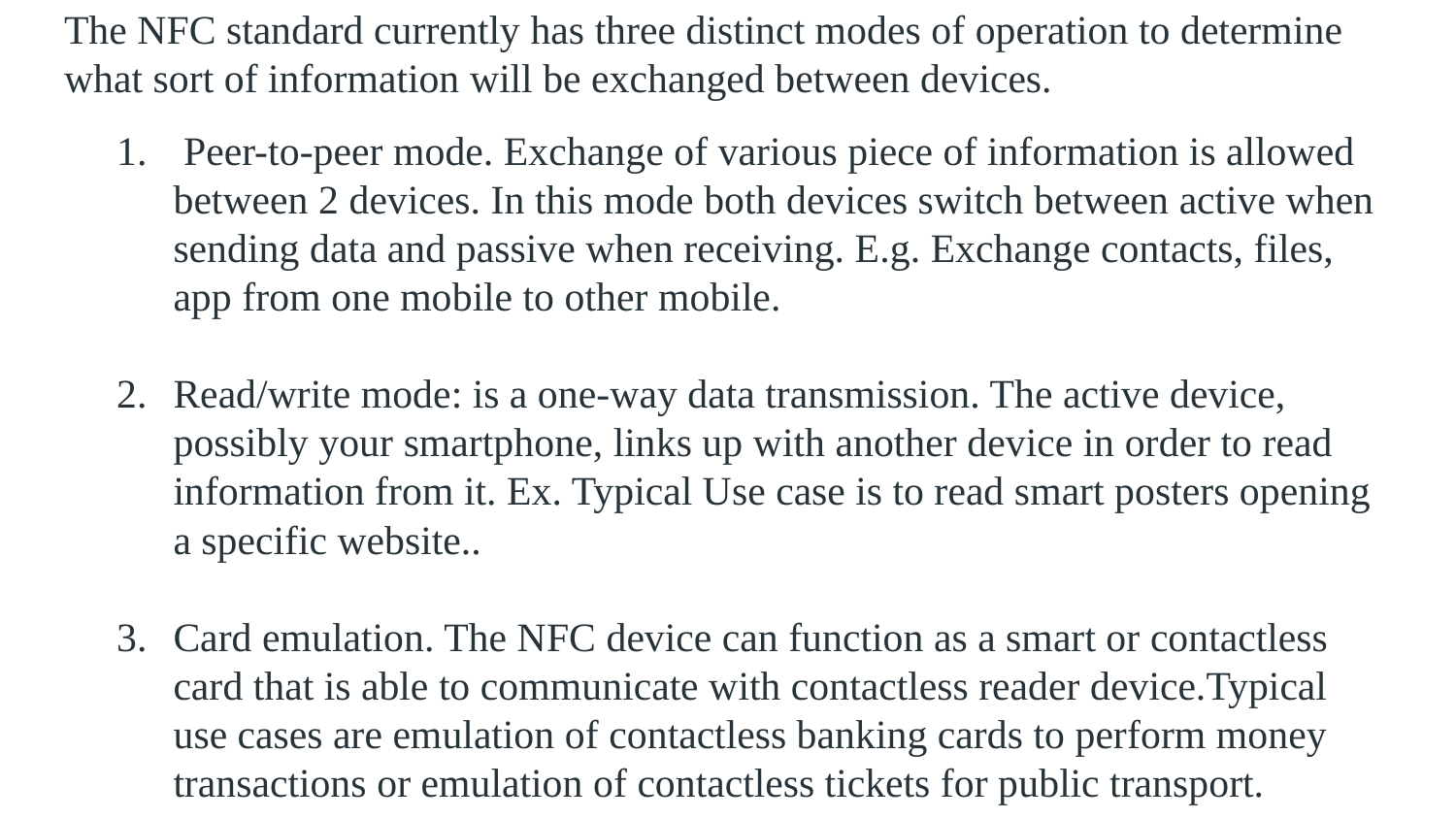

The NFC standard currently has three distinct modes of operation to determine what sort of information will be exchanged between devices.
 Peer-to-peer mode. Exchange of various piece of information is allowed between 2 devices. In this mode both devices switch between active when sending data and passive when receiving. E.g. Exchange contacts, files, app from one mobile to other mobile.
Read/write mode: is a one-way data transmission. The active device, possibly your smartphone, links up with another device in order to read information from it. Ex. Typical Use case is to read smart posters opening a specific website..
Card emulation. The NFC device can function as a smart or contactless card that is able to communicate with contactless reader device.Typical use cases are emulation of contactless banking cards to perform money transactions or emulation of contactless tickets for public transport.